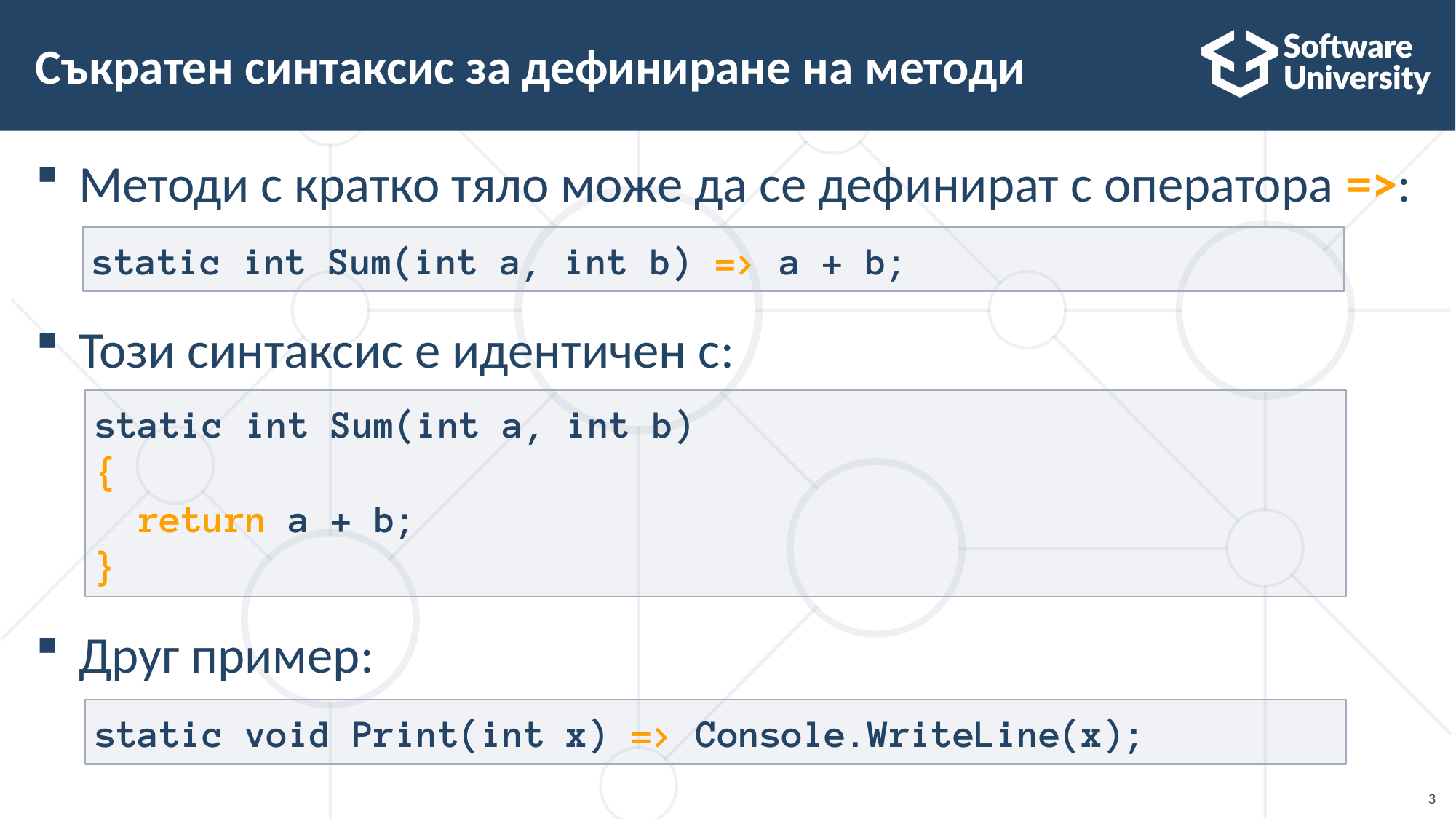

# Съкратен синтаксис за дефиниране на методи
Методи с кратко тяло може да се дефинират с оператора =>:

Този синтаксис е идентичен с:

Друг пример:
static int Sum(int a, int b) => a + b;
static int Sum(int a, int b)
{
  return a + b;
}
static void Print(int x) => Console.WriteLine(x);
3